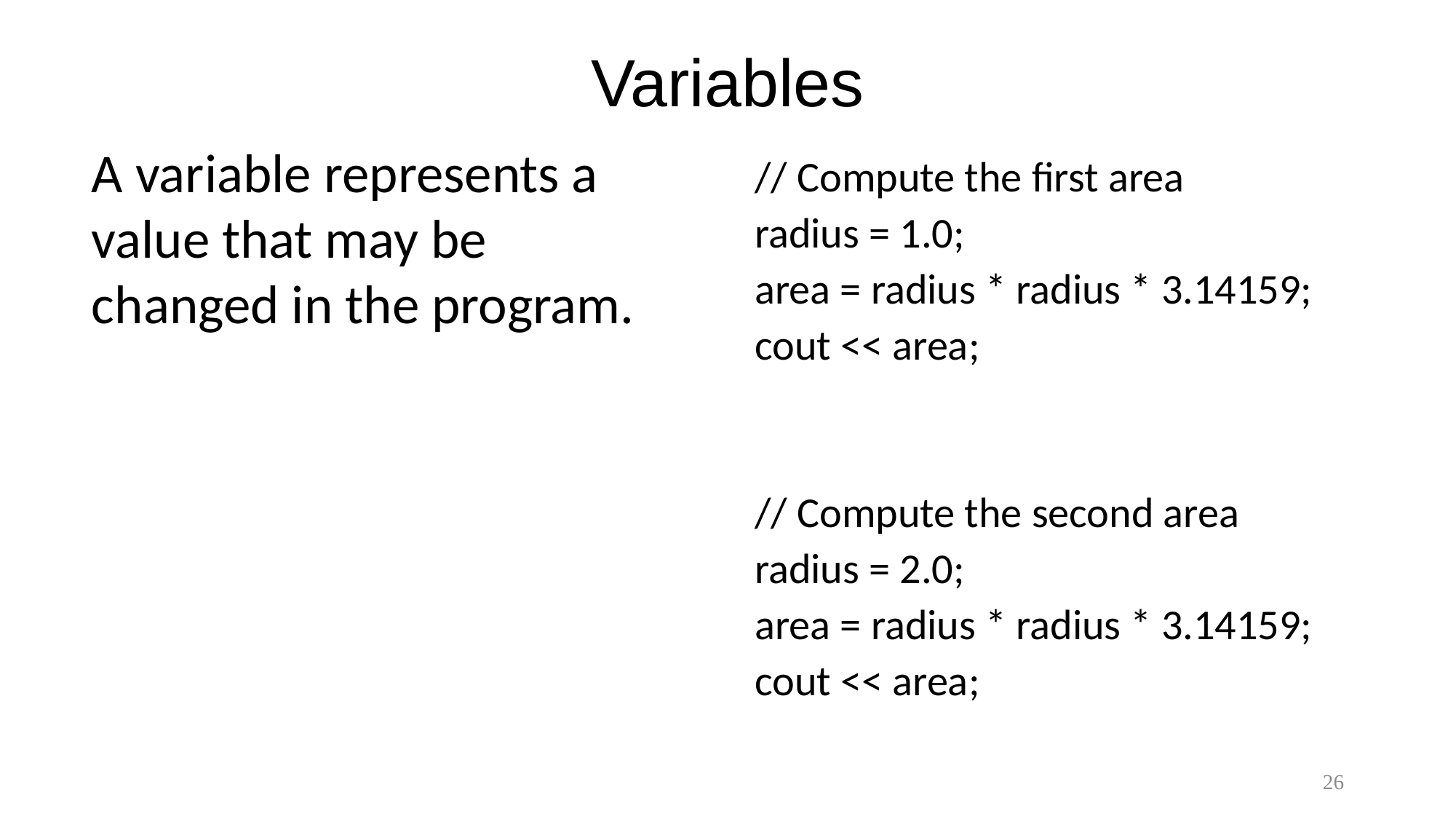

# Variables
A variable represents a value that may be changed in the program.
// Compute the first area
radius = 1.0;
area = radius * radius * 3.14159;
cout << area;

// Compute the second area
radius = 2.0;
area = radius * radius * 3.14159;
cout << area;
26